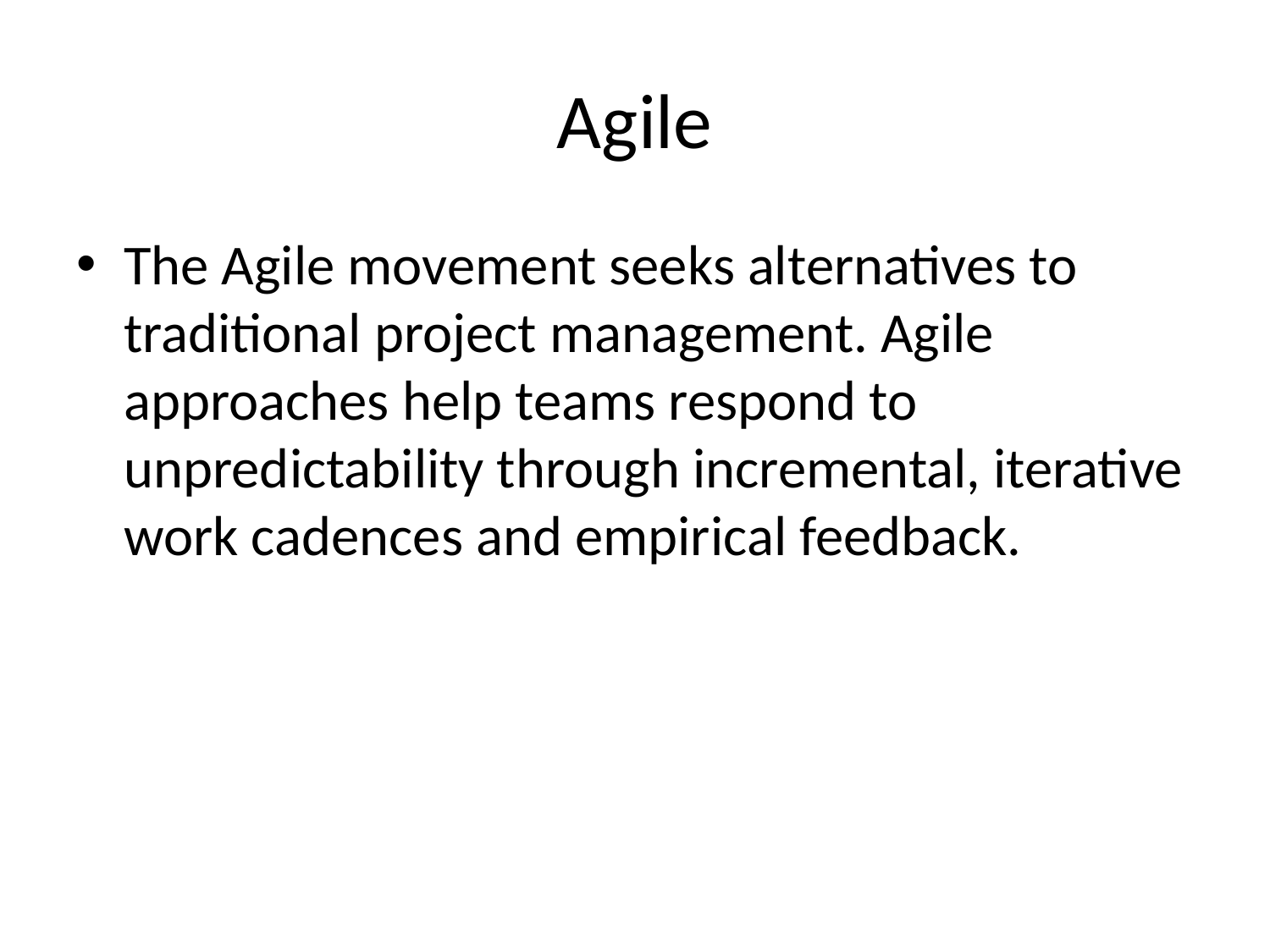

# Agile
The Agile movement seeks alternatives to traditional project management. Agile approaches help teams respond to unpredictability through incremental, iterative work cadences and empirical feedback.